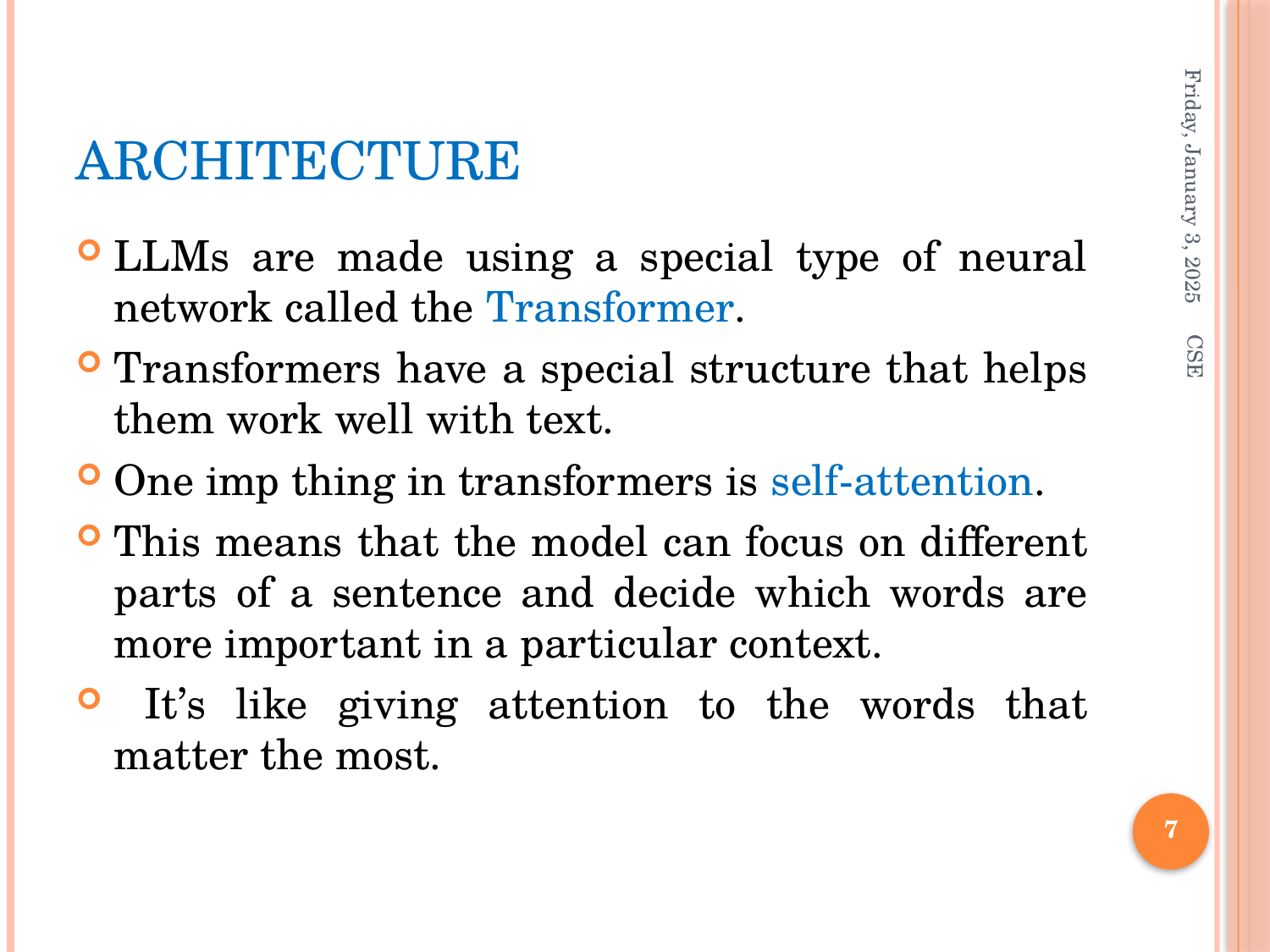

# Architecture
Friday, January 3, 2025
LLMs are made using a special type of neural network called the Transformer.
Transformers have a special structure that helps them work well with text.
One imp thing in transformers is self-attention.
This means that the model can focus on different parts of a sentence and decide which words are more important in a particular context.
 It’s like giving attention to the words that matter the most.
CSE
7